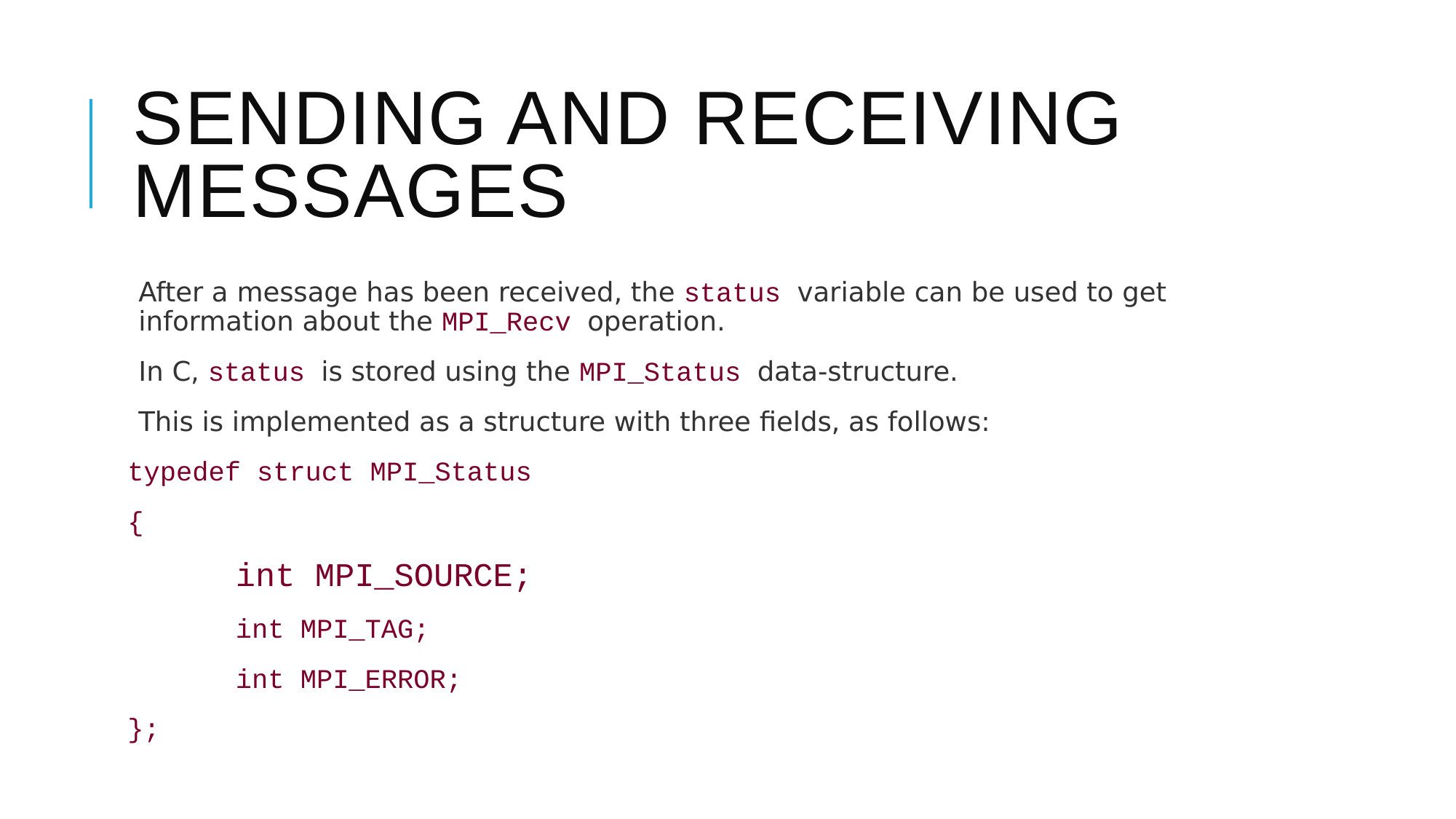

# Sending and receiving messages
After a message has been received, the status variable can be used to get information about the MPI_Recv operation.
In C, status is stored using the MPI_Status data-structure.
This is implemented as a structure with three fields, as follows:
typedef struct MPI_Status
{
	int MPI_SOURCE;
	int MPI_TAG;
	int MPI_ERROR;
};